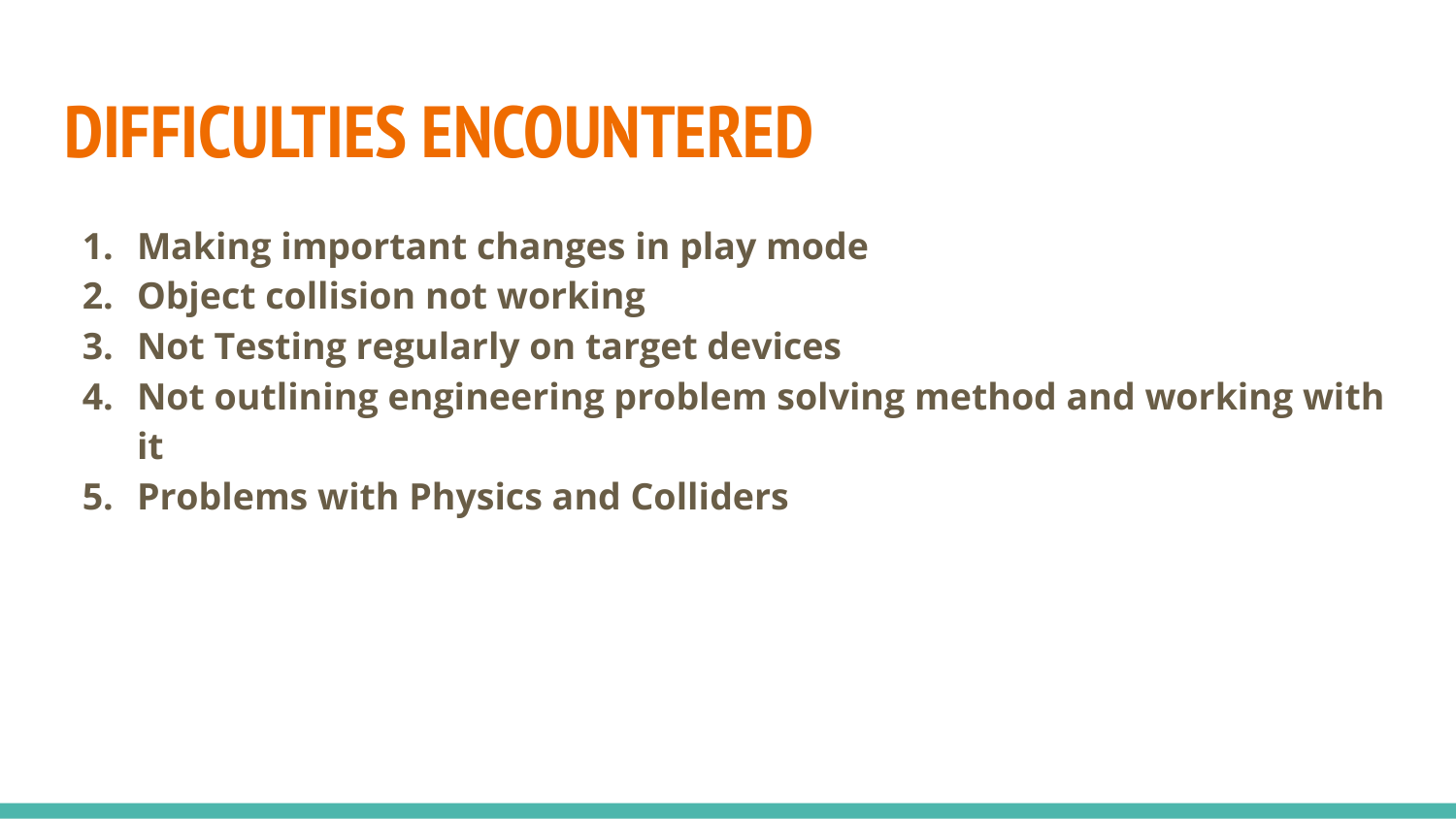

# DIFFICULTIES ENCOUNTERED
Making important changes in play mode
Object collision not working
Not Testing regularly on target devices
Not outlining engineering problem solving method and working with it
Problems with Physics and Colliders